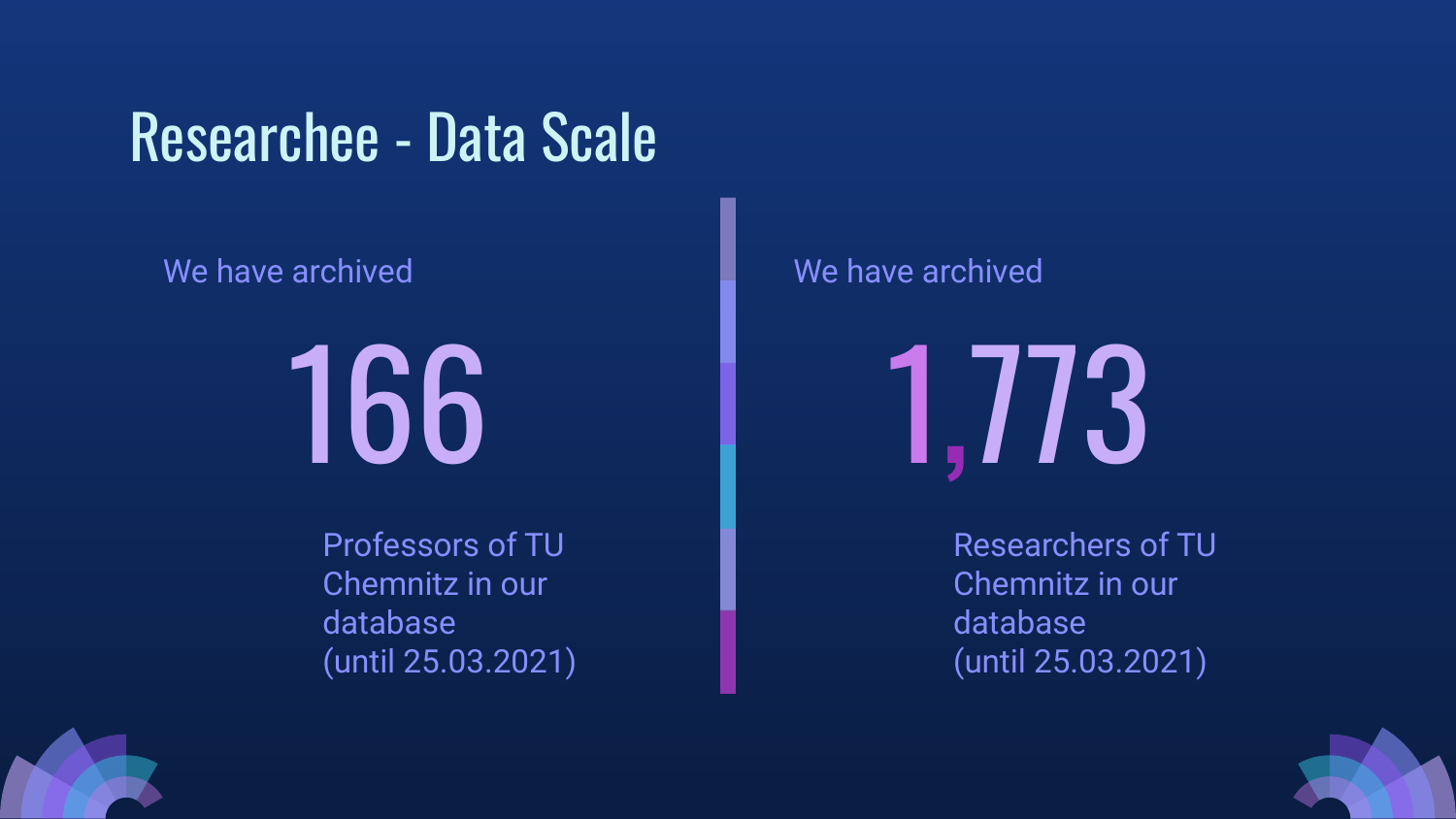

Researchee - Data Scale

We have archived
We have archived
166

# 1,773

Professors of TU Chemnitz in our database
(until 25.03.2021)
Researchers of TU Chemnitz in our database
(until 25.03.2021)